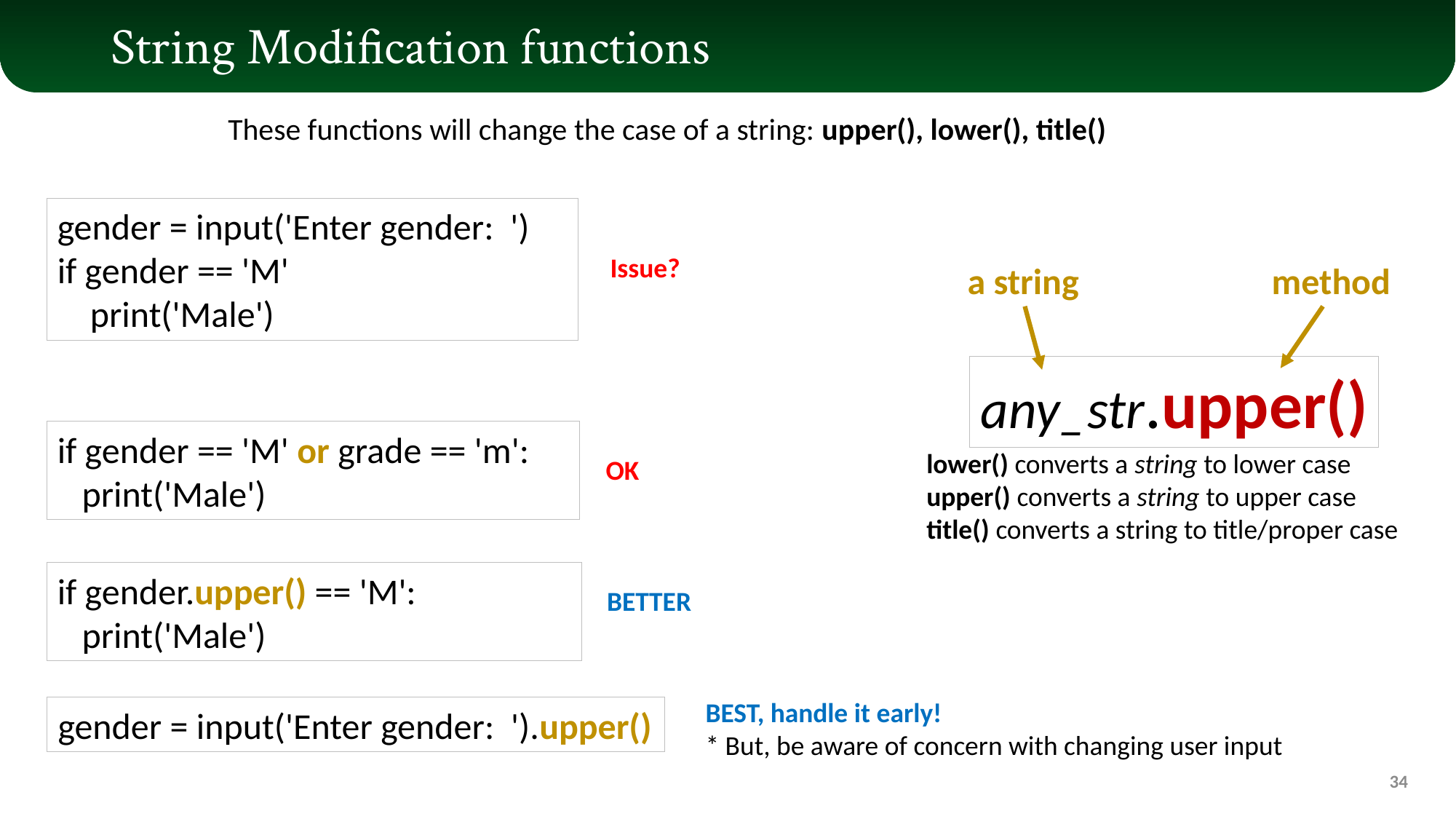

# String Modification functions
These functions will change the case of a string: upper(), lower(), title()
gender = input('Enter gender:  ')
if gender == 'M'
    print('Male')
Issue?
a string
method
any_str.upper()
lower() converts a string to lower case
upper() converts a string to upper case
title() converts a string to title/proper case
if gender.upper() == 'M':
   print('Male')
BETTER
if gender == 'M' or grade == 'm':
   print('Male')
OK
BEST, handle it early!
* But, be aware of concern with changing user input
gender = input('Enter gender:  ').upper()
34